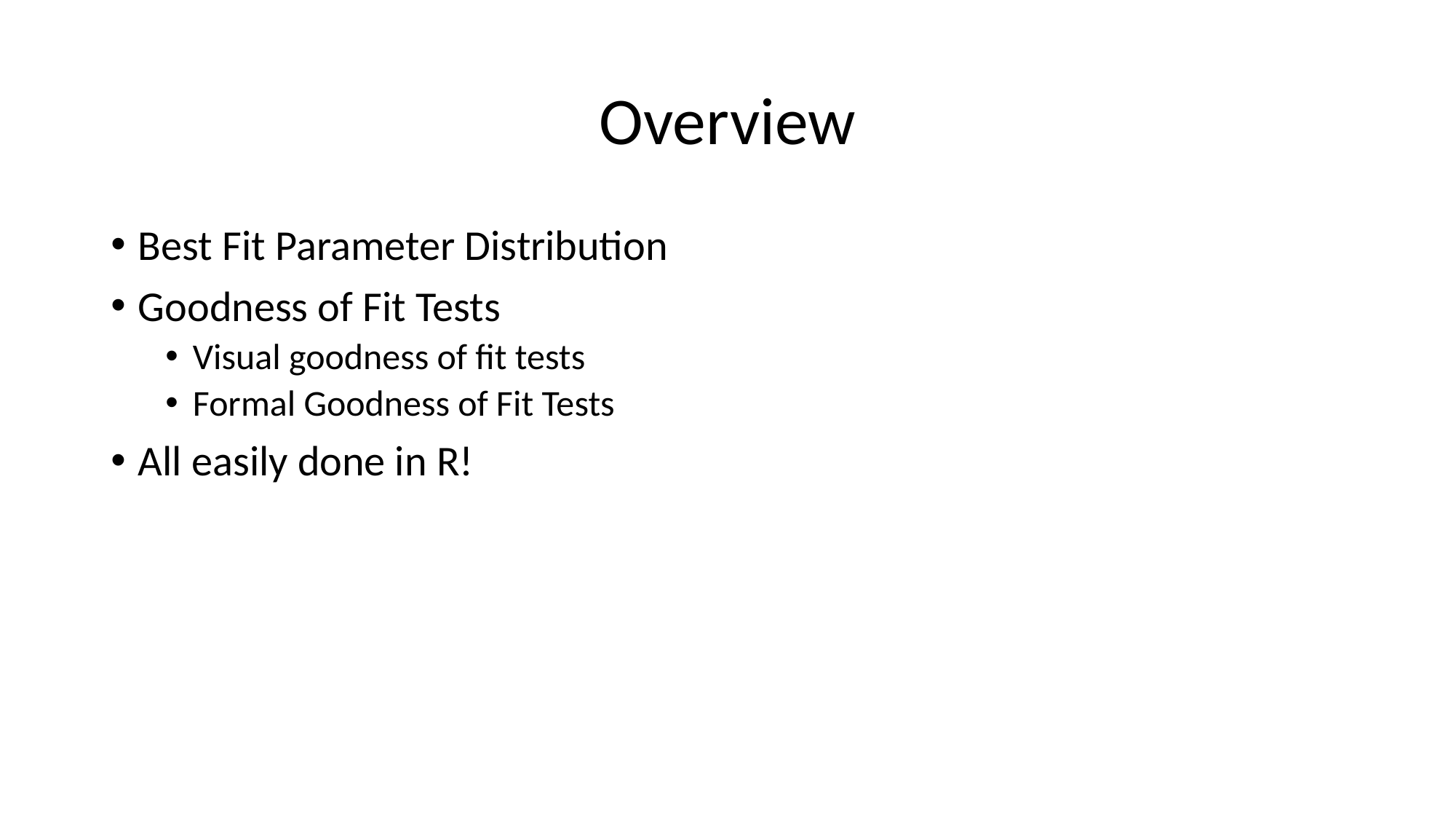

# Overview
Best Fit Parameter Distribution
Goodness of Fit Tests
Visual goodness of fit tests
Formal Goodness of Fit Tests
All easily done in R!